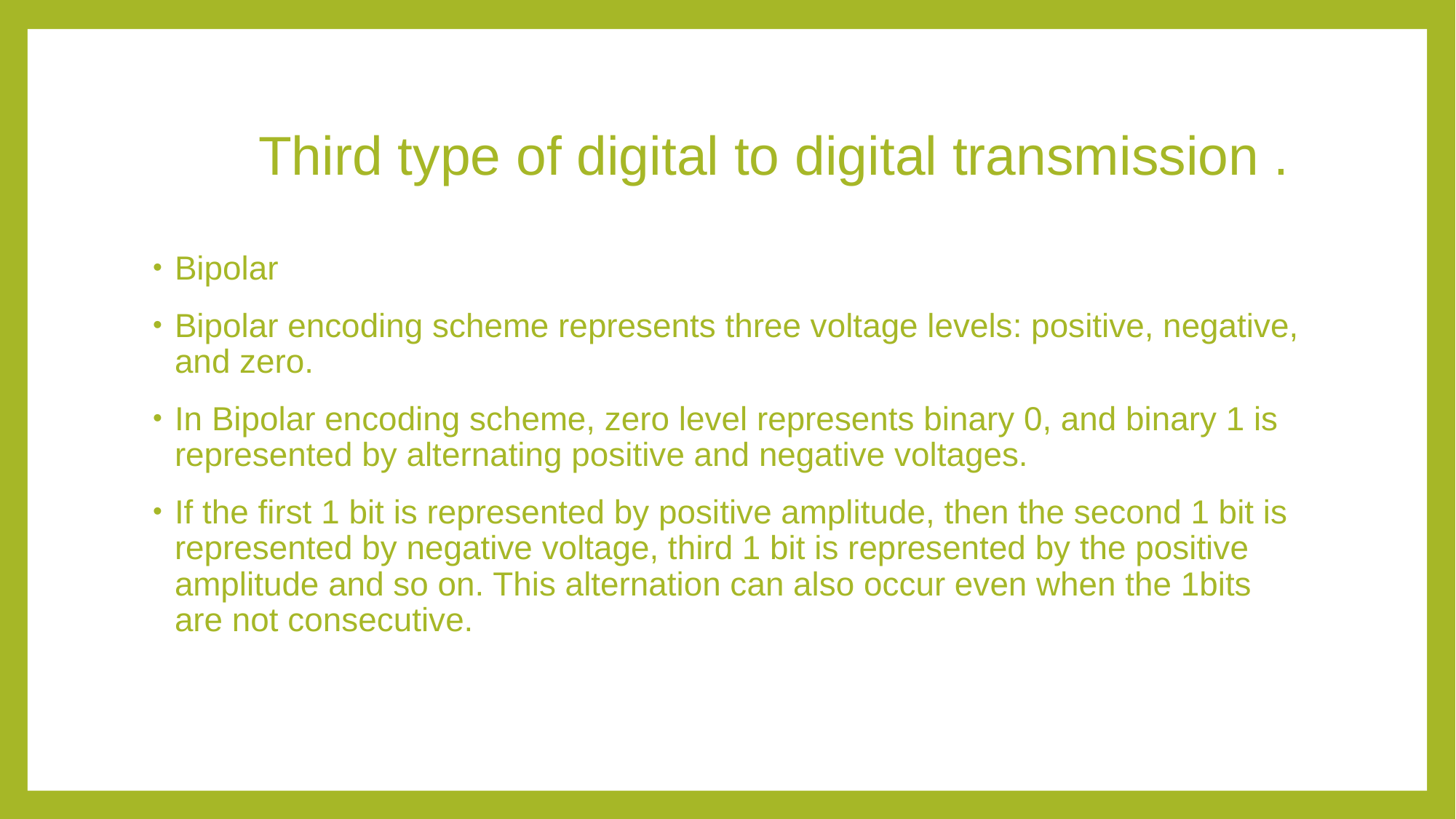

# Third type of digital to digital transmission .
Bipolar
Bipolar encoding scheme represents three voltage levels: positive, negative, and zero.
In Bipolar encoding scheme, zero level represents binary 0, and binary 1 is represented by alternating positive and negative voltages.
If the first 1 bit is represented by positive amplitude, then the second 1 bit is represented by negative voltage, third 1 bit is represented by the positive amplitude and so on. This alternation can also occur even when the 1bits are not consecutive.